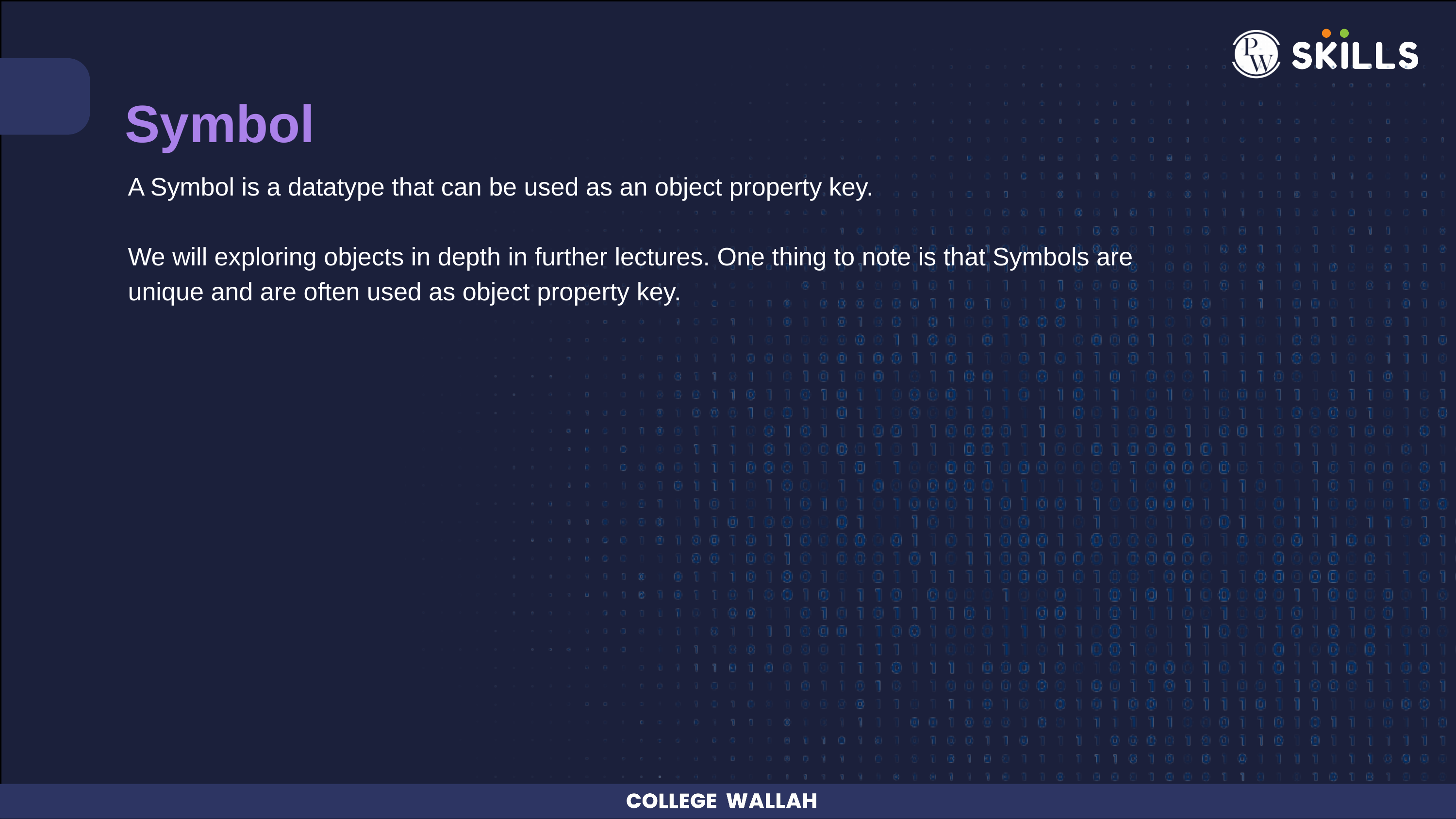

Symbol
A Symbol is a datatype that can be used as an object property key.

We will exploring objects in depth in further lectures. One thing to note is that Symbols are unique and are often used as object property key.